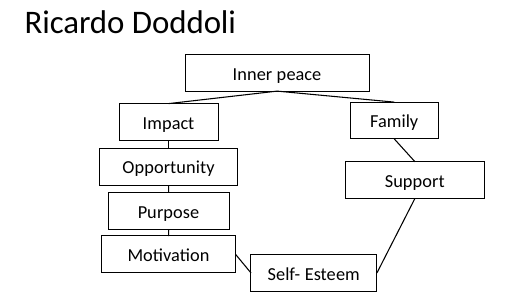

# Ricardo Doddoli
Inner peace
Family
Impact
Opportunity
Support
Self- Esteem
Purpose
Motivation